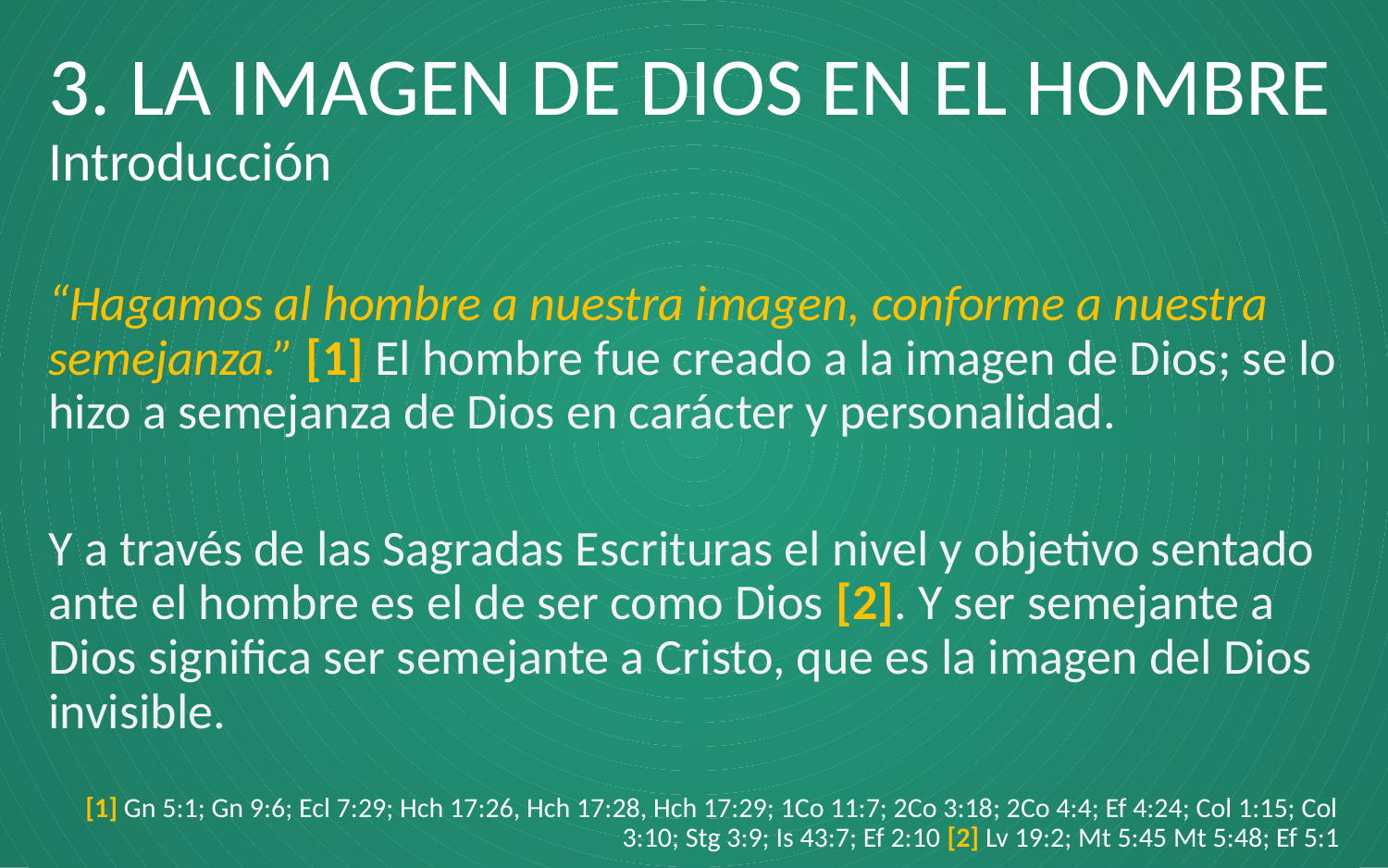

# 3. LA IMAGEN DE DIOS EN EL HOMBRE Introducción
“Hagamos al hombre a nuestra imagen, conforme a nuestra semejanza.” [1] El hombre fue creado a la imagen de Dios; se lo hizo a semejanza de Dios en carácter y personalidad.

Y a través de las Sagradas Escrituras el nivel y objetivo sentado ante el hombre es el de ser como Dios [2]. Y ser semejante a Dios significa ser semejante a Cristo, que es la imagen del Dios invisible.
[1] Gn 5:1; Gn 9:6; Ecl 7:29; Hch 17:26, Hch 17:28, Hch 17:29; 1Co 11:7; 2Co 3:18; 2Co 4:4; Ef 4:24; Col 1:15; Col 3:10; Stg 3:9; Is 43:7; Ef 2:10 [2] Lv 19:2; Mt 5:45 Mt 5:48; Ef 5:1